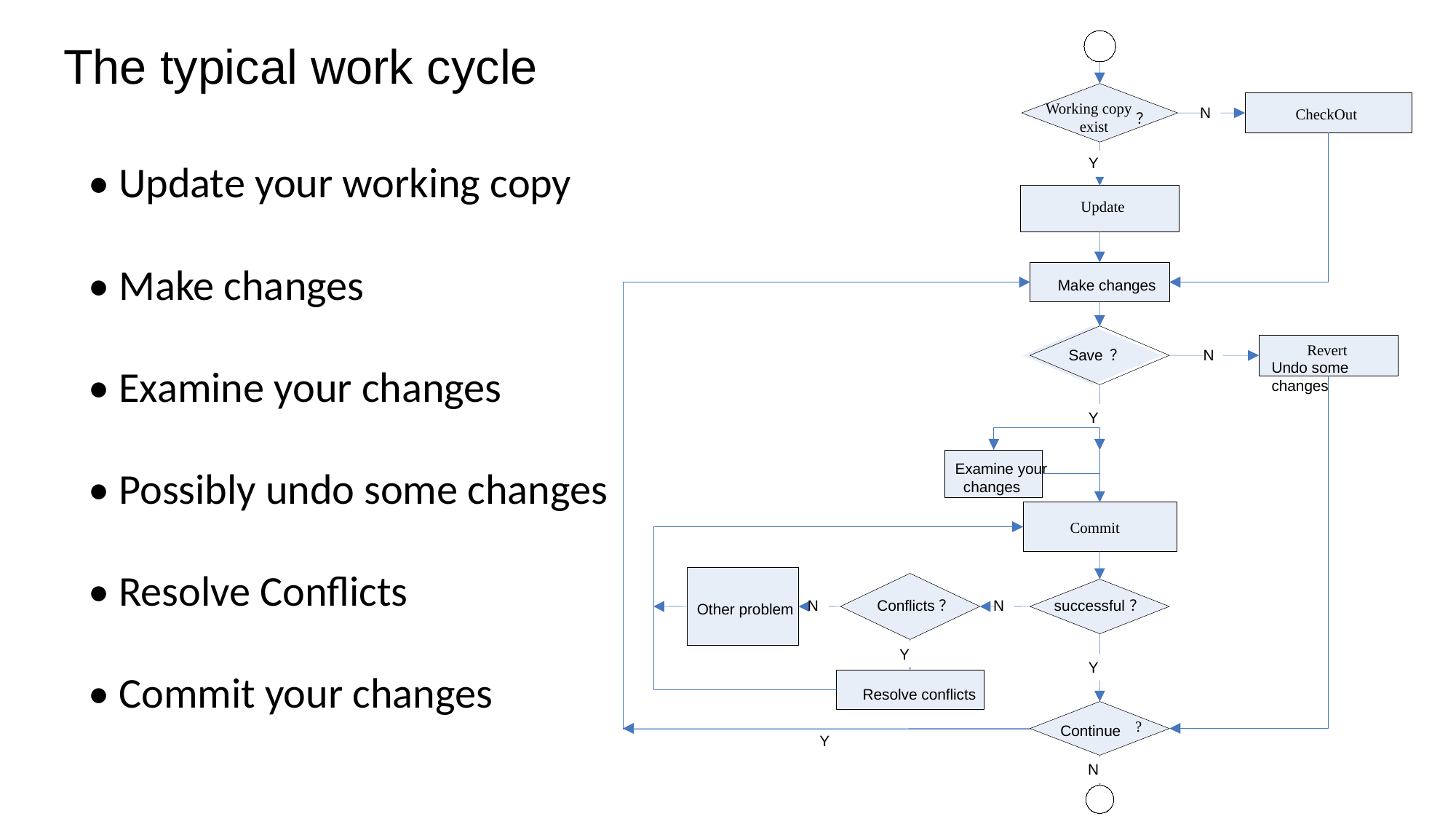

The typical work cycle

Working copy
         exist

N

CheckOut

？

Y

Update

Make changes

Revert

Save
？
N

Y

Examine your
  changes

Commit

N
Conflicts
？
N
successful
？
Other problem

Y

Y

Resolve conflicts

?
Continue

Y

N

	• Update your working copy
	• Make changes
	• Examine your changes
	• Possibly undo some changes
	• Resolve Conflicts
	• Commit your changes

Undo some changes